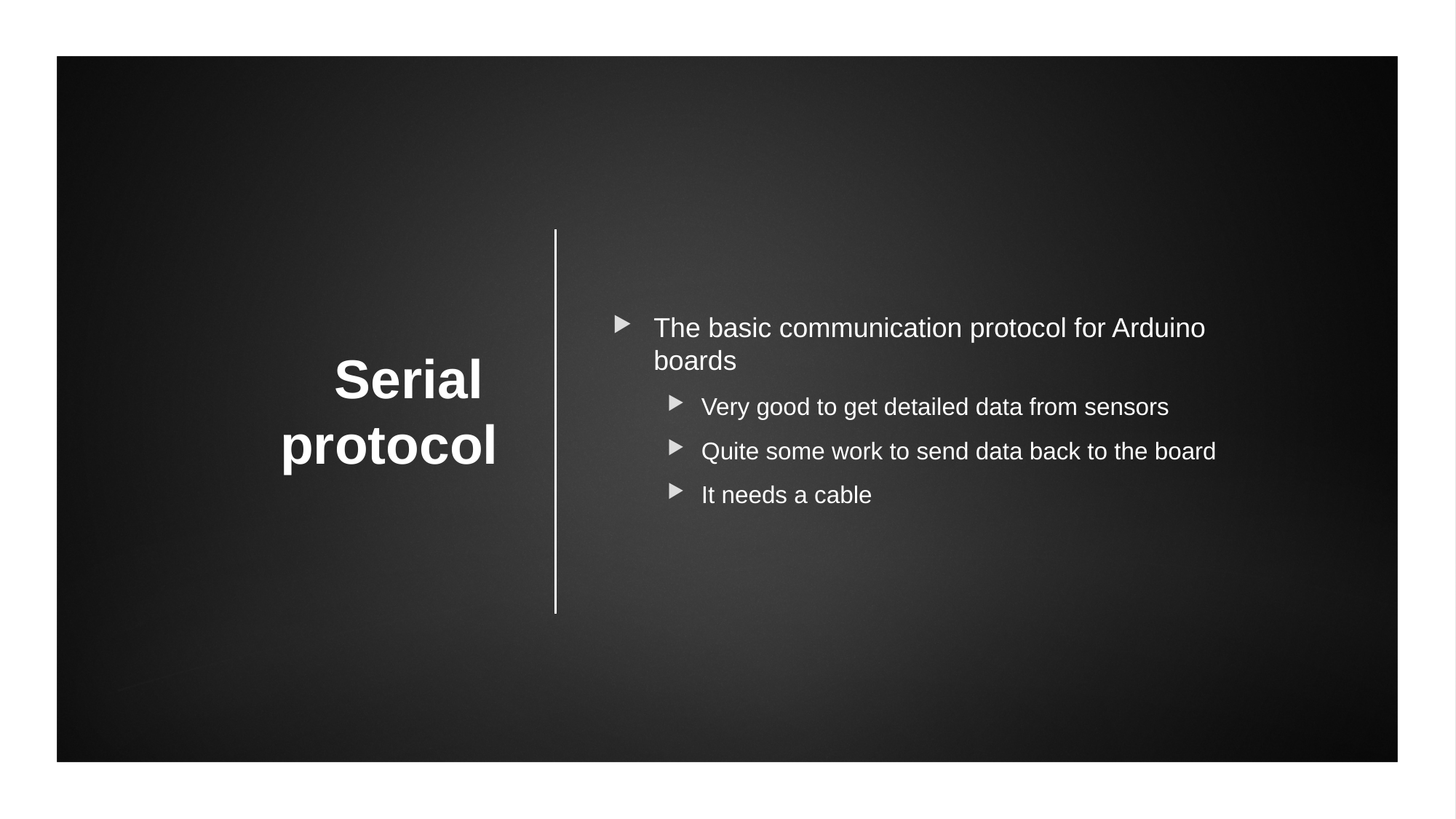

# Serial protocol
The basic communication protocol for Arduino boards
Very good to get detailed data from sensors
Quite some work to send data back to the board
It needs a cable